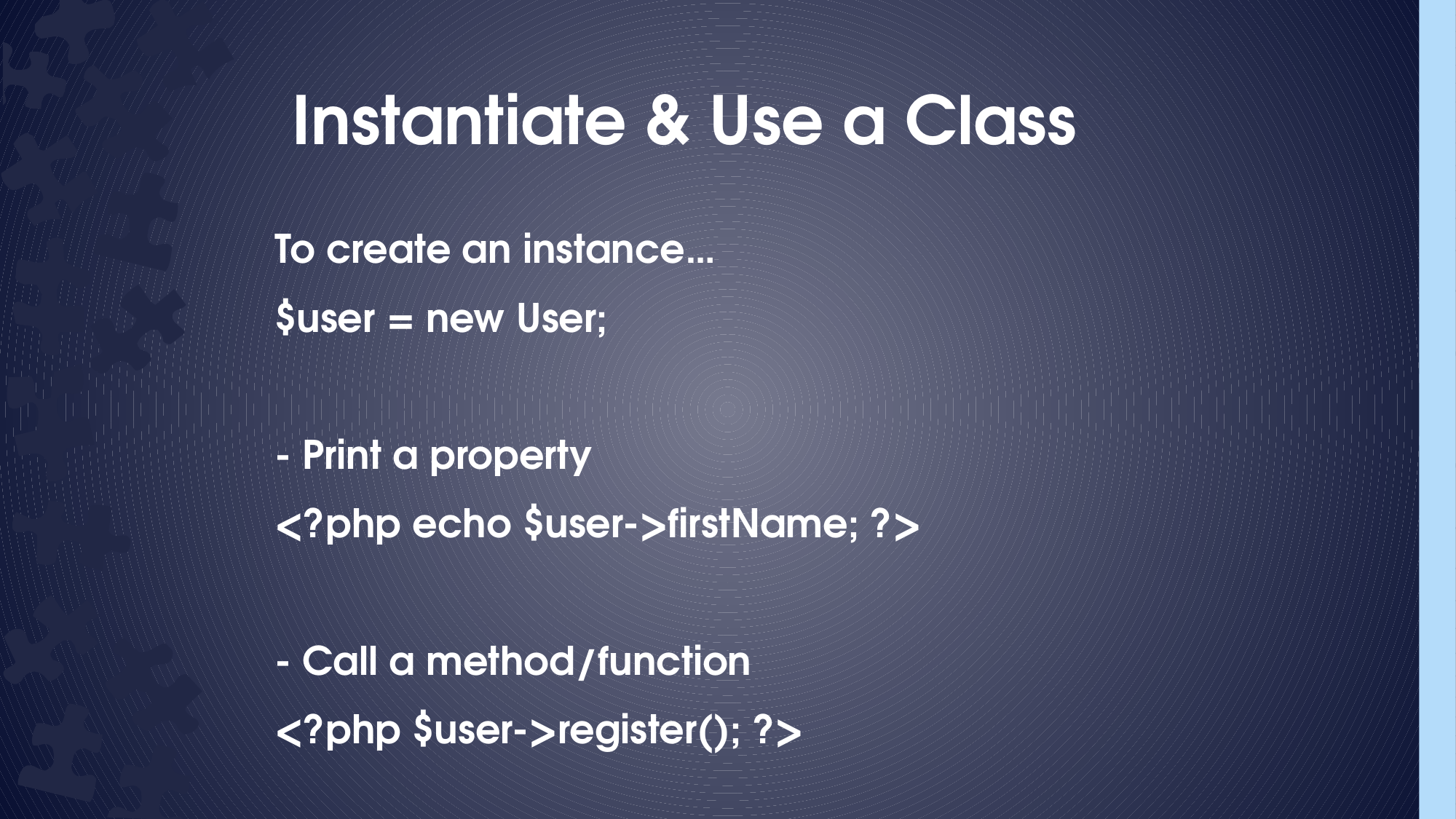

Instantiate & Use a Class
To create an instance…
$user = new User;

- Print a property
<?php echo $user->firstName; ?>

- Call a method/function
<?php $user->register(); ?>